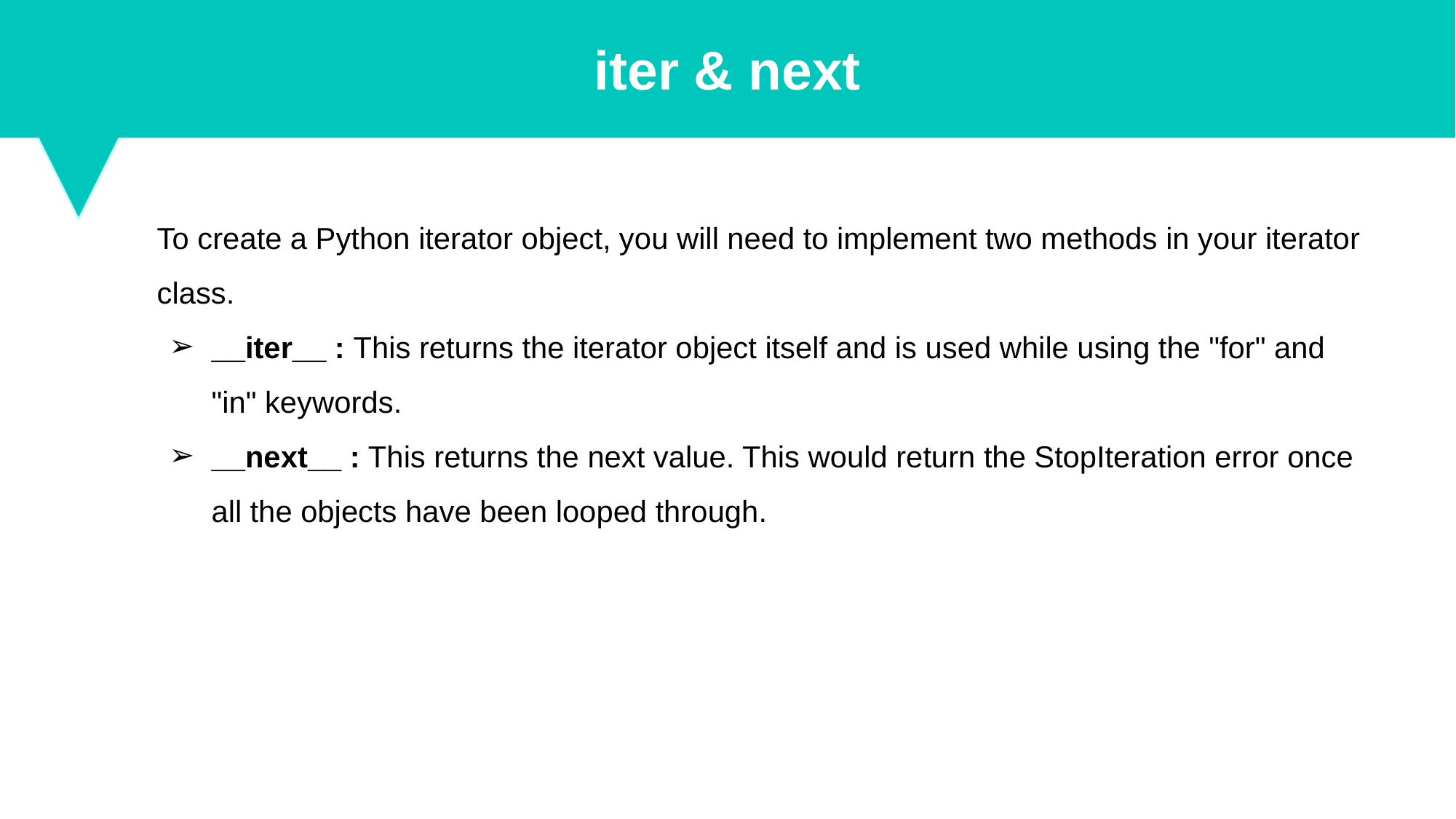

iter & next

To create a Python iterator object, you will need to implement two methods in your iterator class.
__iter__ : This returns the iterator object itself and is used while using the "for" and "in" keywords.
__next__ : This returns the next value. This would return the StopIteration error once all the objects have been looped through.